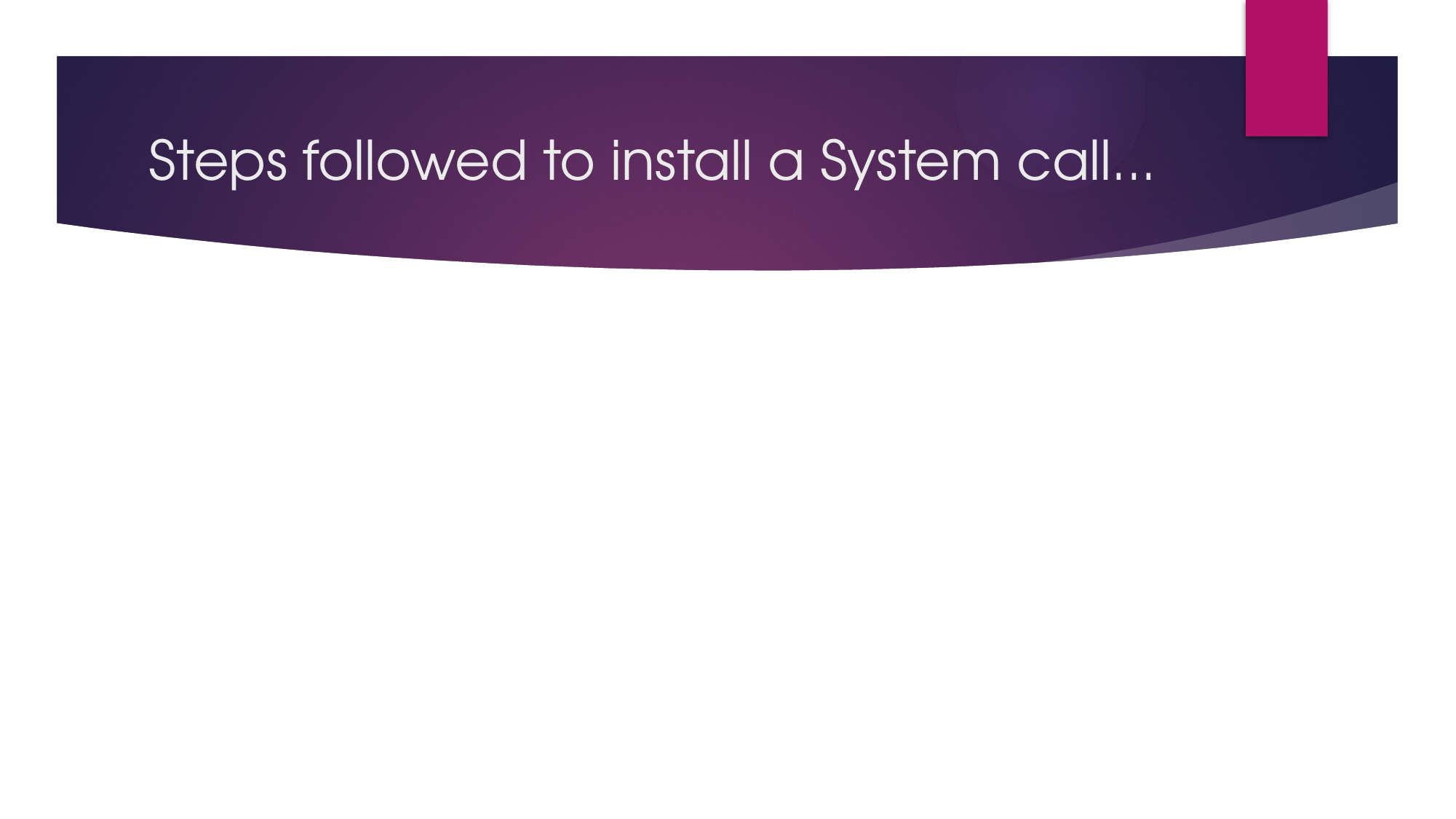

# Steps followed to install a System call...